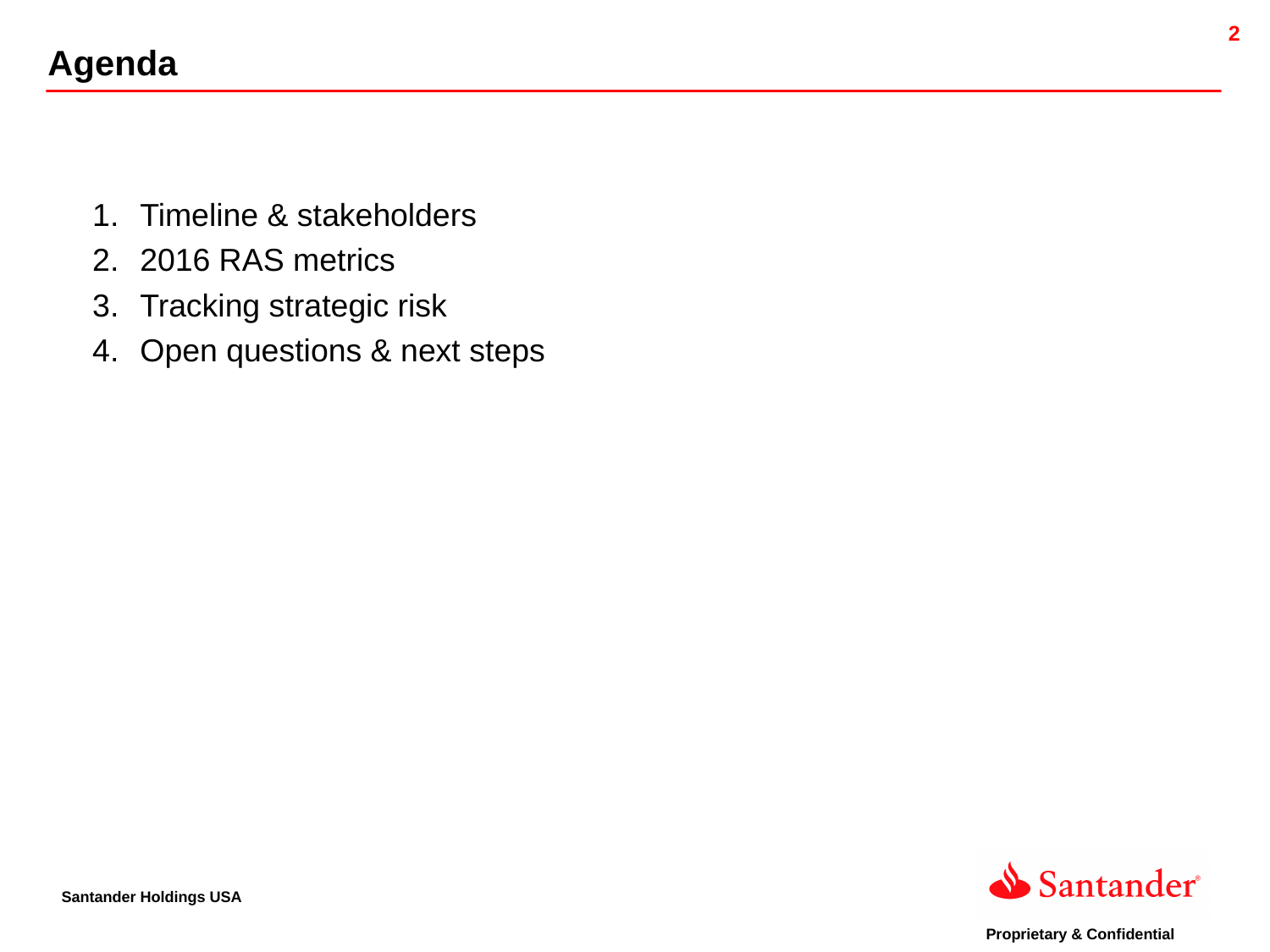

Agenda
Timeline & stakeholders
2016 RAS metrics
Tracking strategic risk
Open questions & next steps